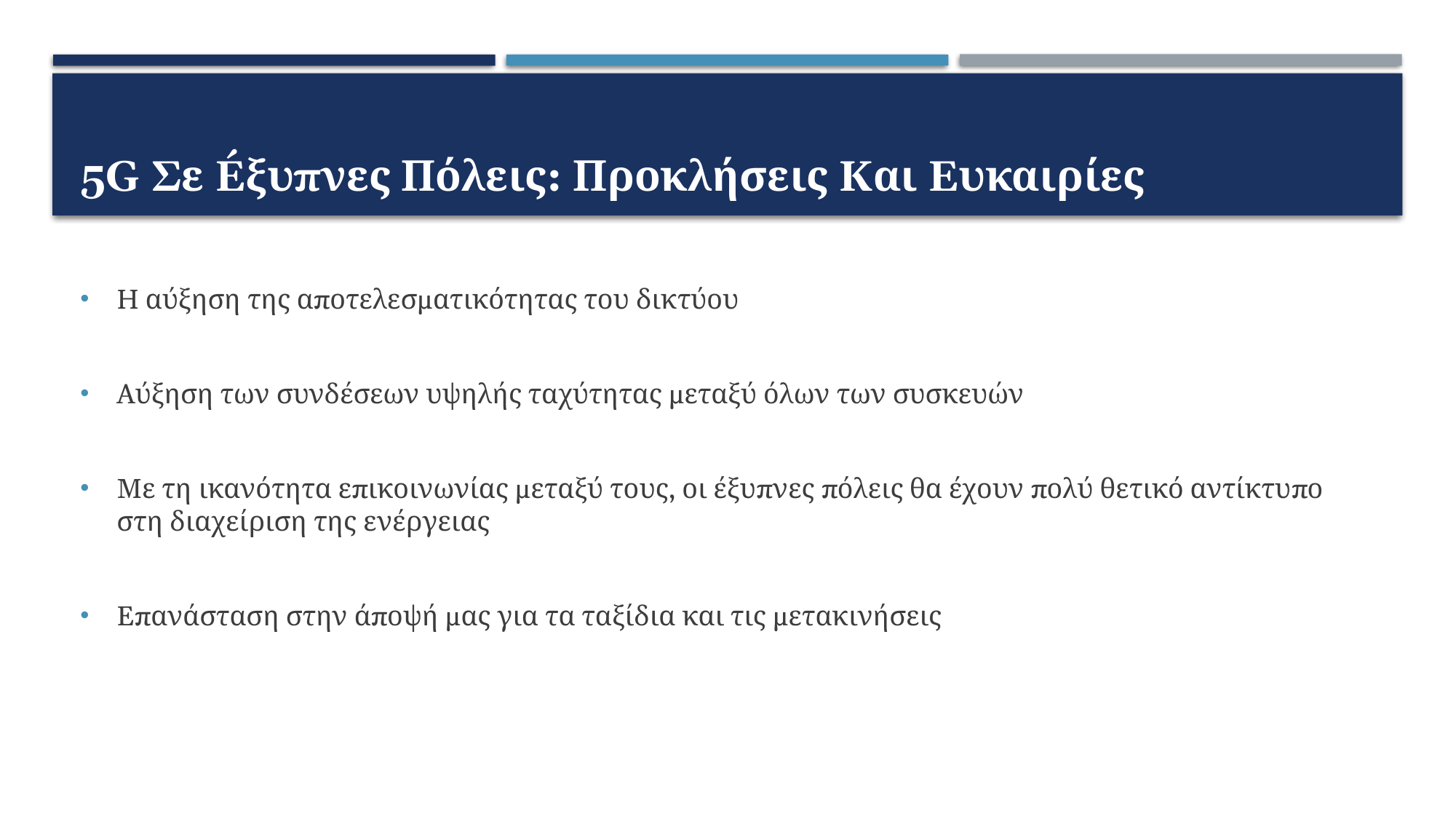

# 5G Σε Έξυπνες Πόλεις: Προκλήσεις Και Ευκαιρίες
Η αύξηση της αποτελεσματικότητας του δικτύου

Αύξηση των συνδέσεων υψηλής ταχύτητας μεταξύ όλων των συσκευών

Με τη ικανότητα επικοινωνίας μεταξύ τους, οι έξυπνες πόλεις θα έχουν πολύ θετικό αντίκτυπο στη διαχείριση της ενέργειας

Επανάσταση στην άποψή μας για τα ταξίδια και τις μετακινήσεις